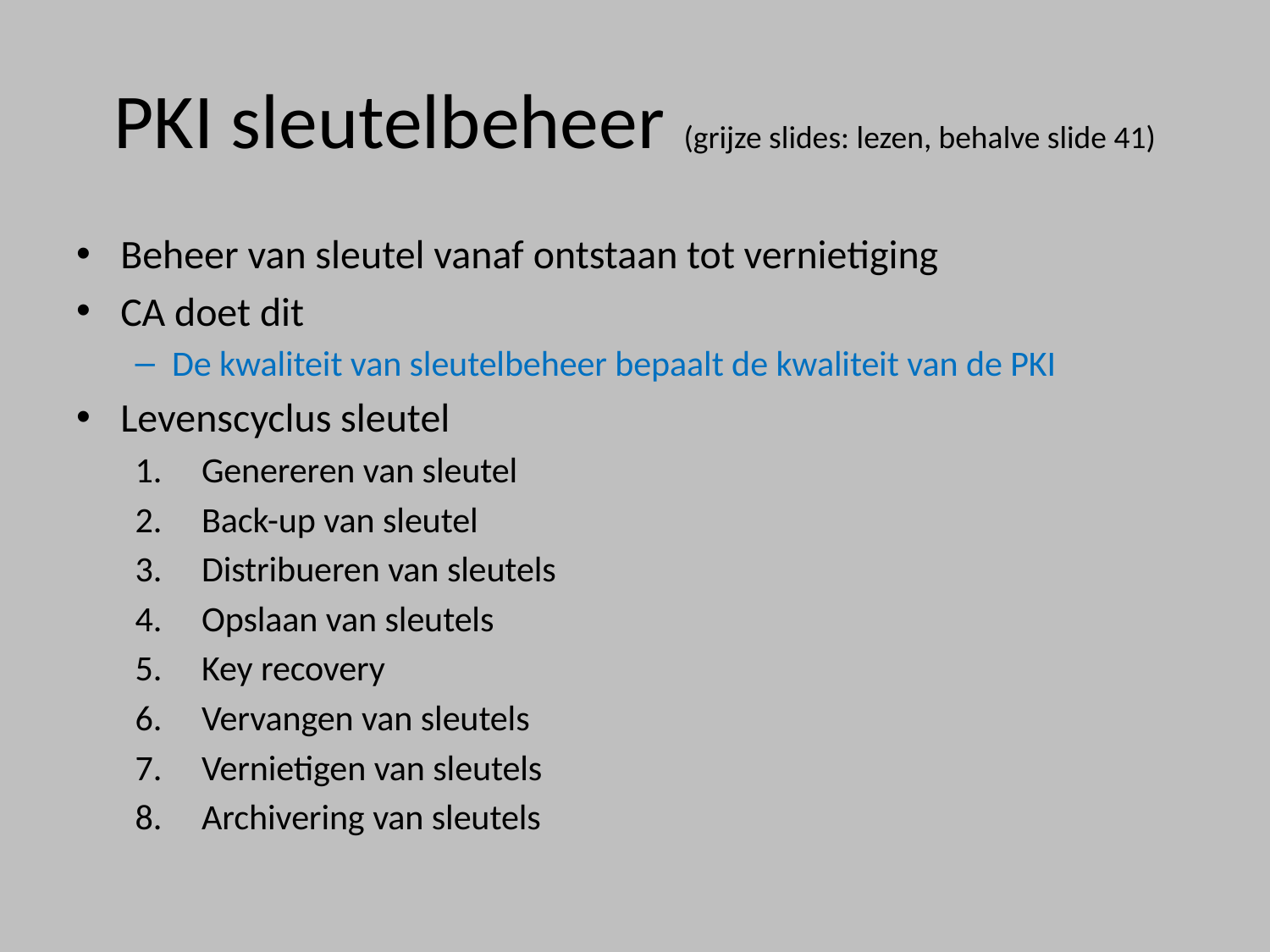

# PKI sleutelbeheer (grijze slides: lezen, behalve slide 41)
Beheer van sleutel vanaf ontstaan tot vernietiging
CA doet dit
De kwaliteit van sleutelbeheer bepaalt de kwaliteit van de PKI
Levenscyclus sleutel
Genereren van sleutel
Back-up van sleutel
Distribueren van sleutels
Opslaan van sleutels
Key recovery
Vervangen van sleutels
Vernietigen van sleutels
Archivering van sleutels